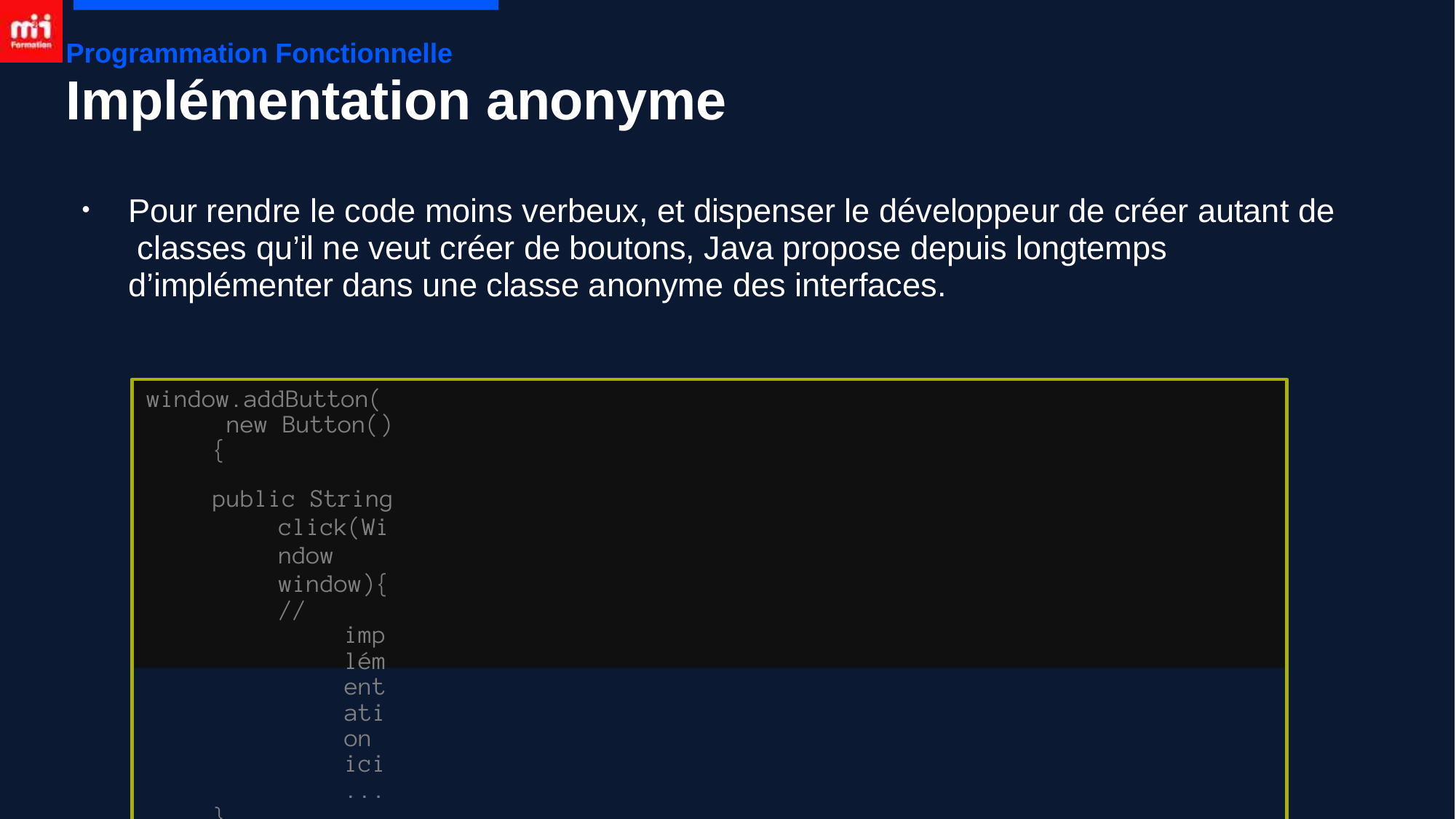

Programmation Fonctionnelle
# Implémentation anonyme
Pour rendre le code moins verbeux, et dispenser le développeur de créer autant de  classes qu’il ne veut créer de boutons, Java propose depuis longtemps  d’implémenter dans une classe anonyme des interfaces.
●

window.addButton(  new Button(){
public String click(Window window){
//implémentation ici...
}
});